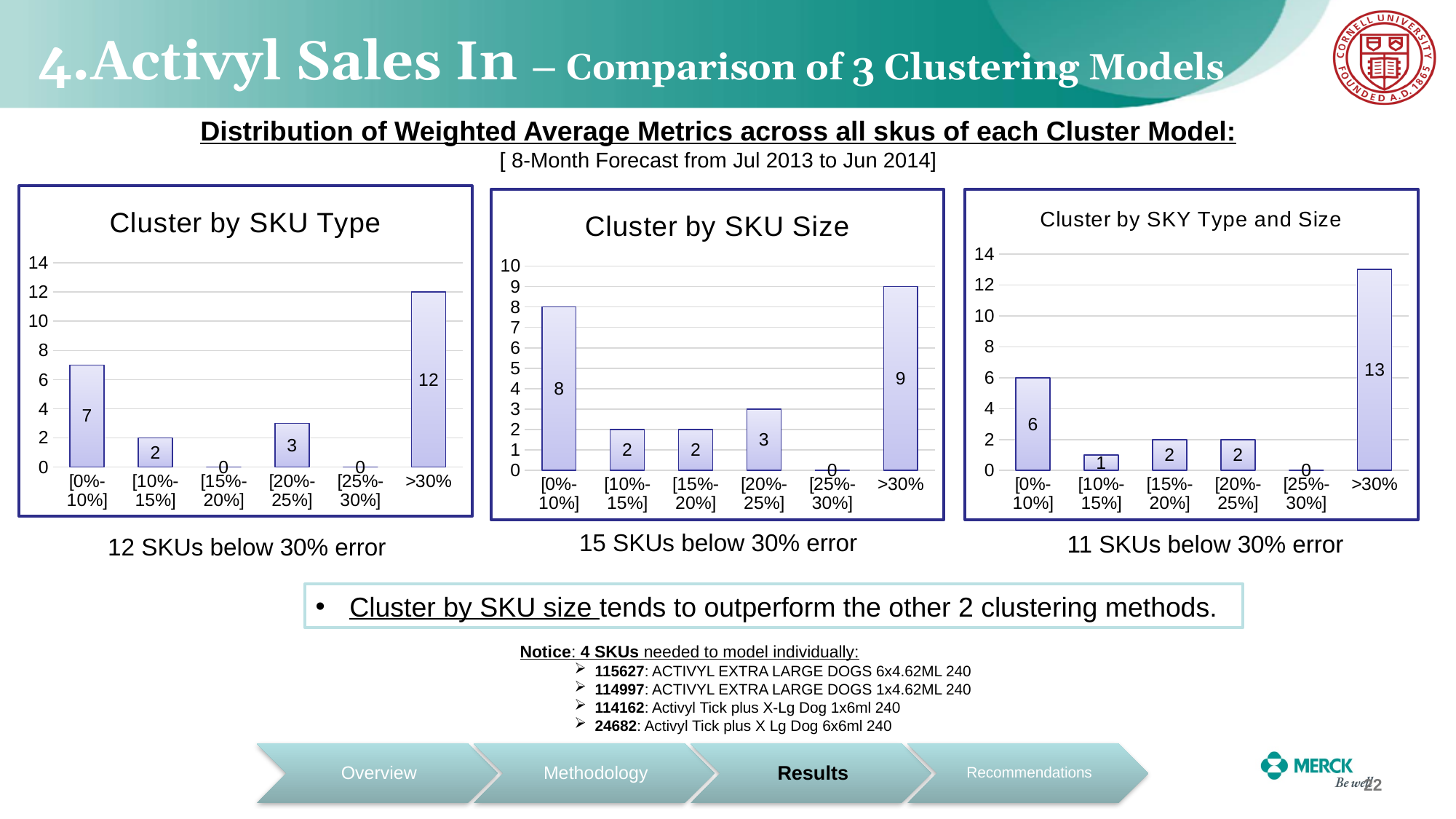

# 4.Activyl Sales In – Comparison of 3 Clustering Models
Distribution of Weighted Average Metrics across all skus of each Cluster Model:
[ 8-Month Forecast from Jul 2013 to Jun 2014]

### Chart: Cluster by SKU Type

| Category |  |
|---|---|
| [0%- 10%] | 7.0 |
| [10%- 15%] | 2.0 |
| [15%- 20%] | 0.0 |
| [20%- 25%] | 3.0 |
| [25%- 30%] | 0.0 |
| >30% | 12.0 |

### Chart: Cluster by SKU Size

| Category |  |
|---|---|
| [0%- 10%] | 8.0 |
| [10%- 15%] | 2.0 |
| [15%- 20%] | 2.0 |
| [20%- 25%] | 3.0 |
| [25%- 30%] | 0.0 |
| >30% | 9.0 |

### Chart: Cluster by SKY Type and Size

| Category |  |
|---|---|
| [0%- 10%] | 6.0 |
| [10%- 15%] | 1.0 |
| [15%- 20%] | 2.0 |
| [20%- 25%] | 2.0 |
| [25%- 30%] | 0.0 |
| >30% | 13.0 |
15 SKUs below 30% error
11 SKUs below 30% error
12 SKUs below 30% error
Cluster by SKU size tends to outperform the other 2 clustering methods.
Notice: 4 SKUs needed to model individually:
115627: ACTIVYL EXTRA LARGE DOGS 6x4.62ML 240
114997: ACTIVYL EXTRA LARGE DOGS 1x4.62ML 240
114162: Activyl Tick plus X-Lg Dog 1x6ml 240
24682: Activyl Tick plus X Lg Dog 6x6ml 240
Overview
Methodology
Results
Recommendations